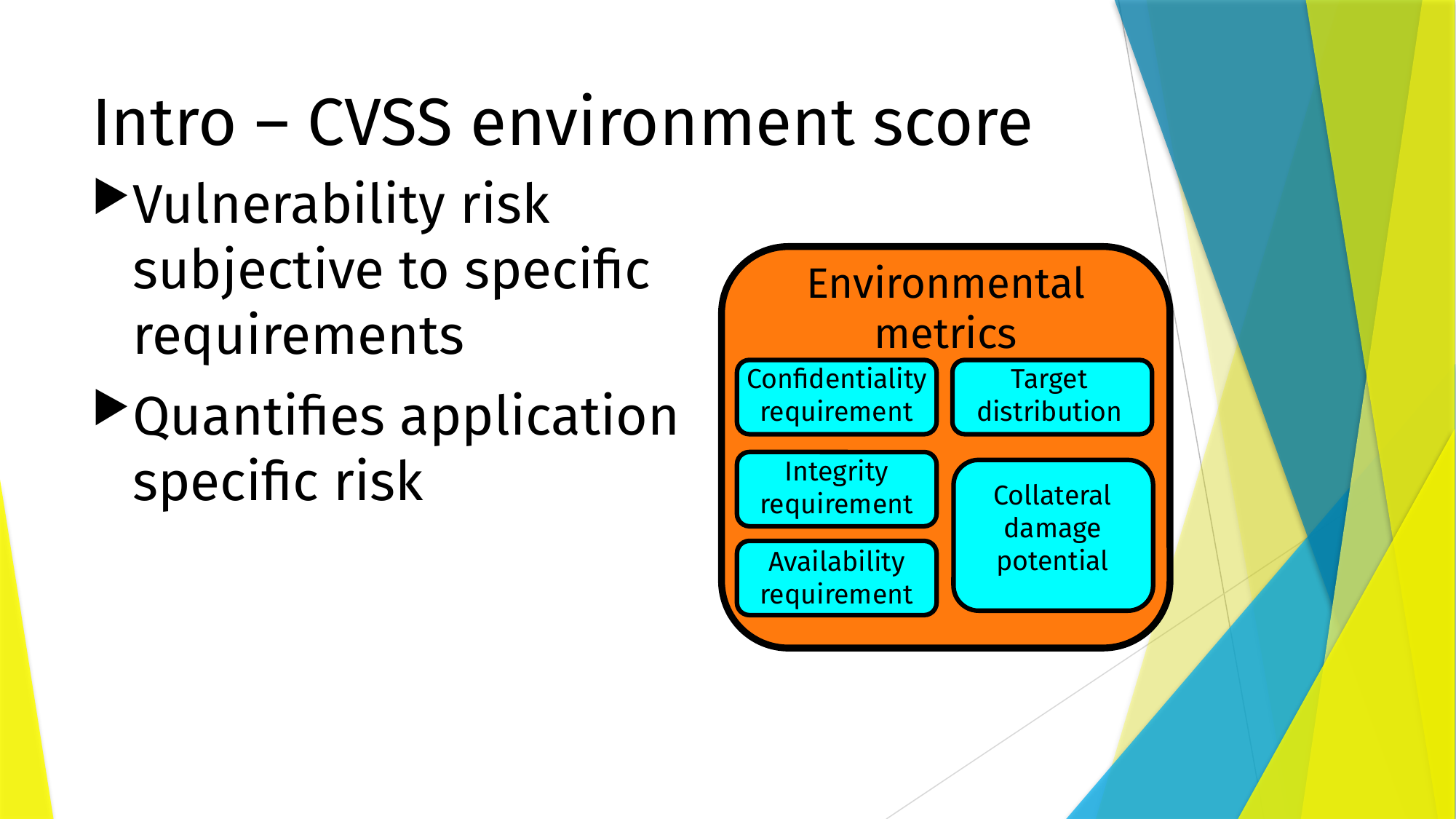

# Intro – CVSS environment score
Vulnerability risk  subjective to specific requirements
Quantifies application specific risk

Environmental metrics
Target distribution

Confidentiality requirement

Integrity requirement

Collateral damage potential
Availability requirement